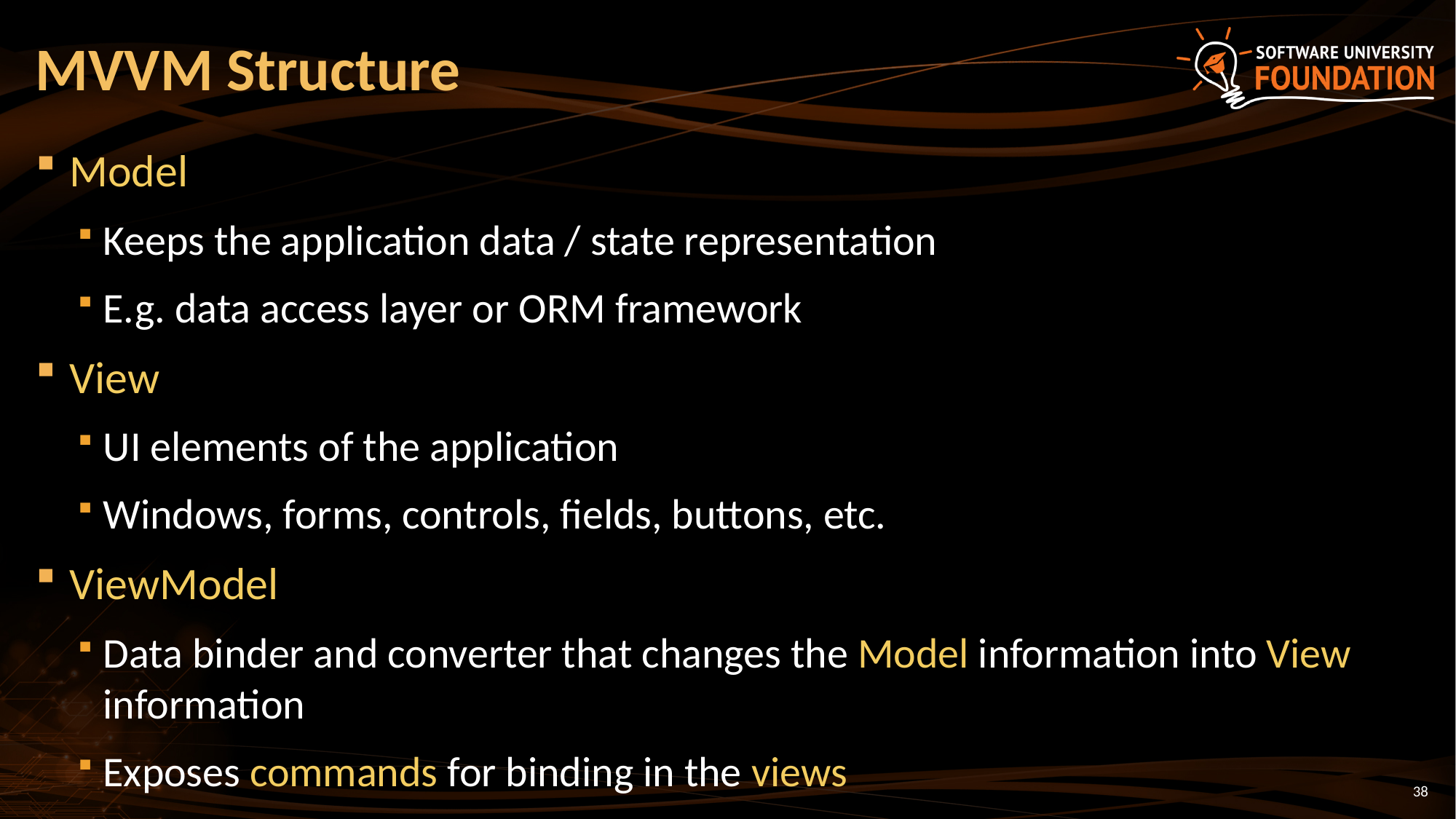

# MVVM Structure
Model
Keeps the application data / state representation
E.g. data access layer or ORM framework
View
UI elements of the application
Windows, forms, controls, fields, buttons, etc.
ViewModel
Data binder and converter that changes the Model information into View information
Exposes commands for binding in the views
38